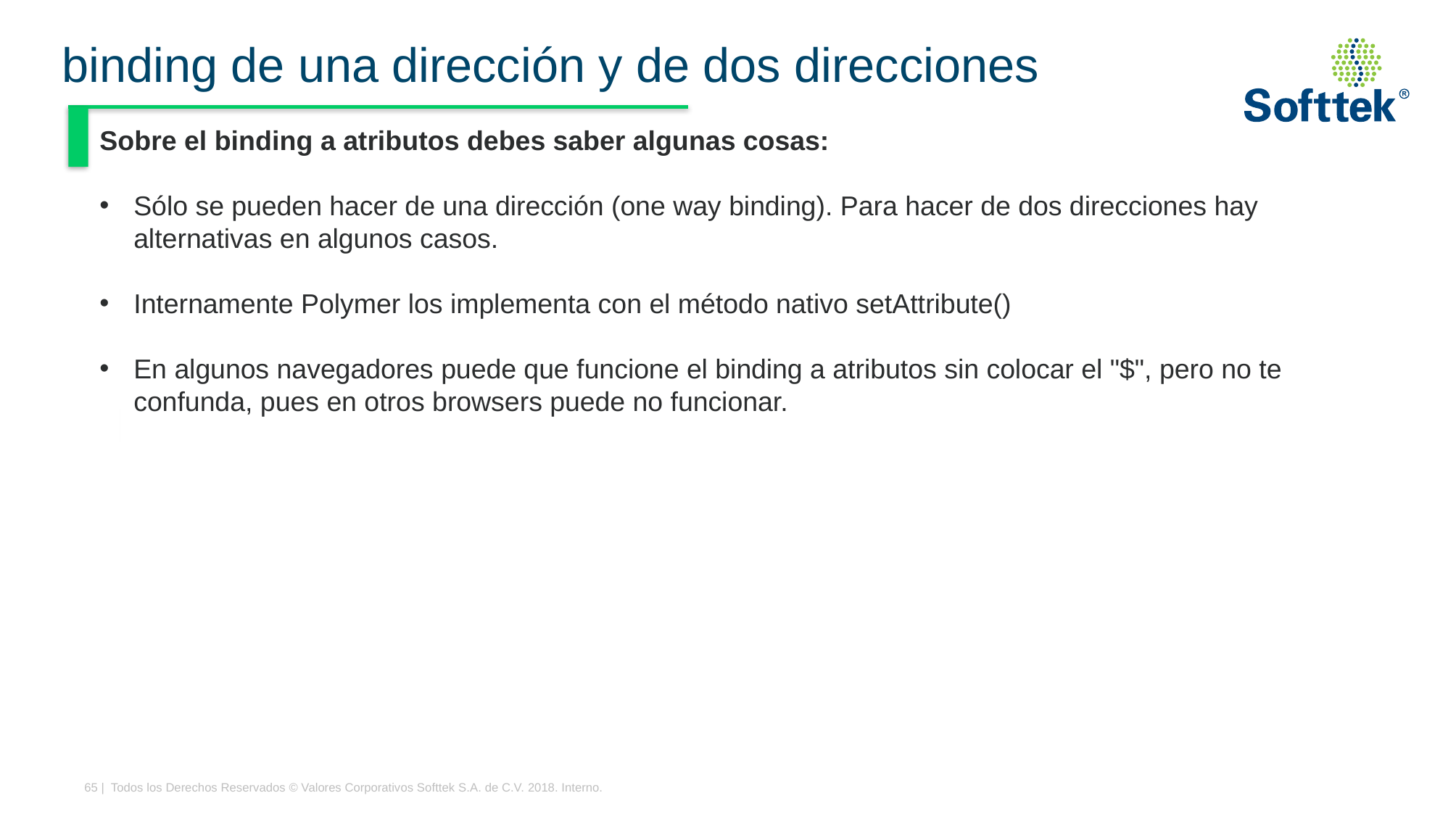

# binding de una dirección y de dos direcciones

Sobre el binding a atributos debes saber algunas cosas:

Sólo se pueden hacer de una dirección (one way binding). Para hacer de dos direcciones hay alternativas en algunos casos.

Internamente Polymer los implementa con el método nativo setAttribute()

En algunos navegadores puede que funcione el binding a atributos sin colocar el "$", pero no te confunda, pues en otros browsers puede no funcionar.